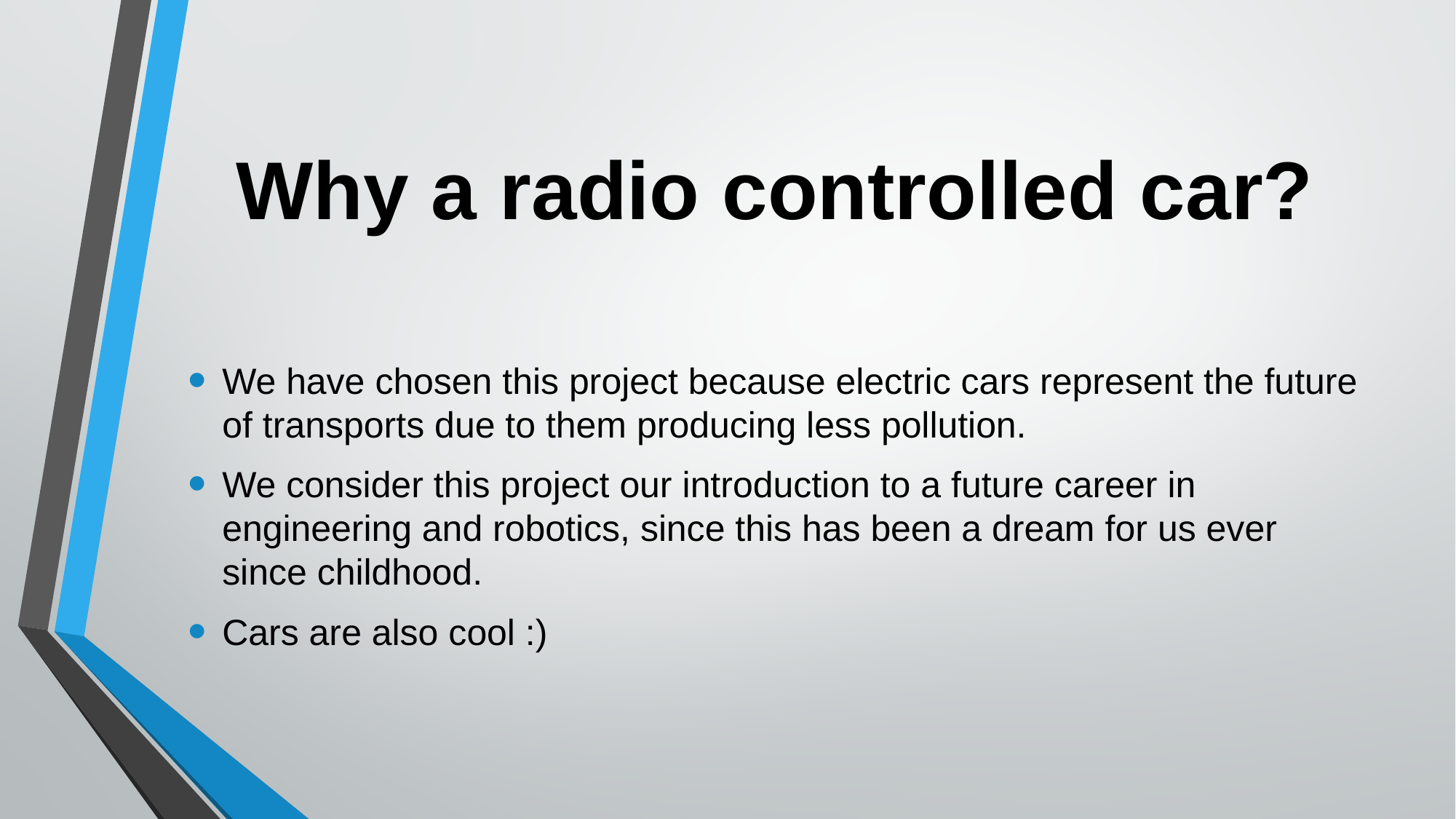

# Why a radio controlled car?
We have chosen this project because electric cars represent the future of transports due to them producing less pollution.
We consider this project our introduction to a future career in engineering and robotics, since this has been a dream for us ever since childhood.
Cars are also cool :)